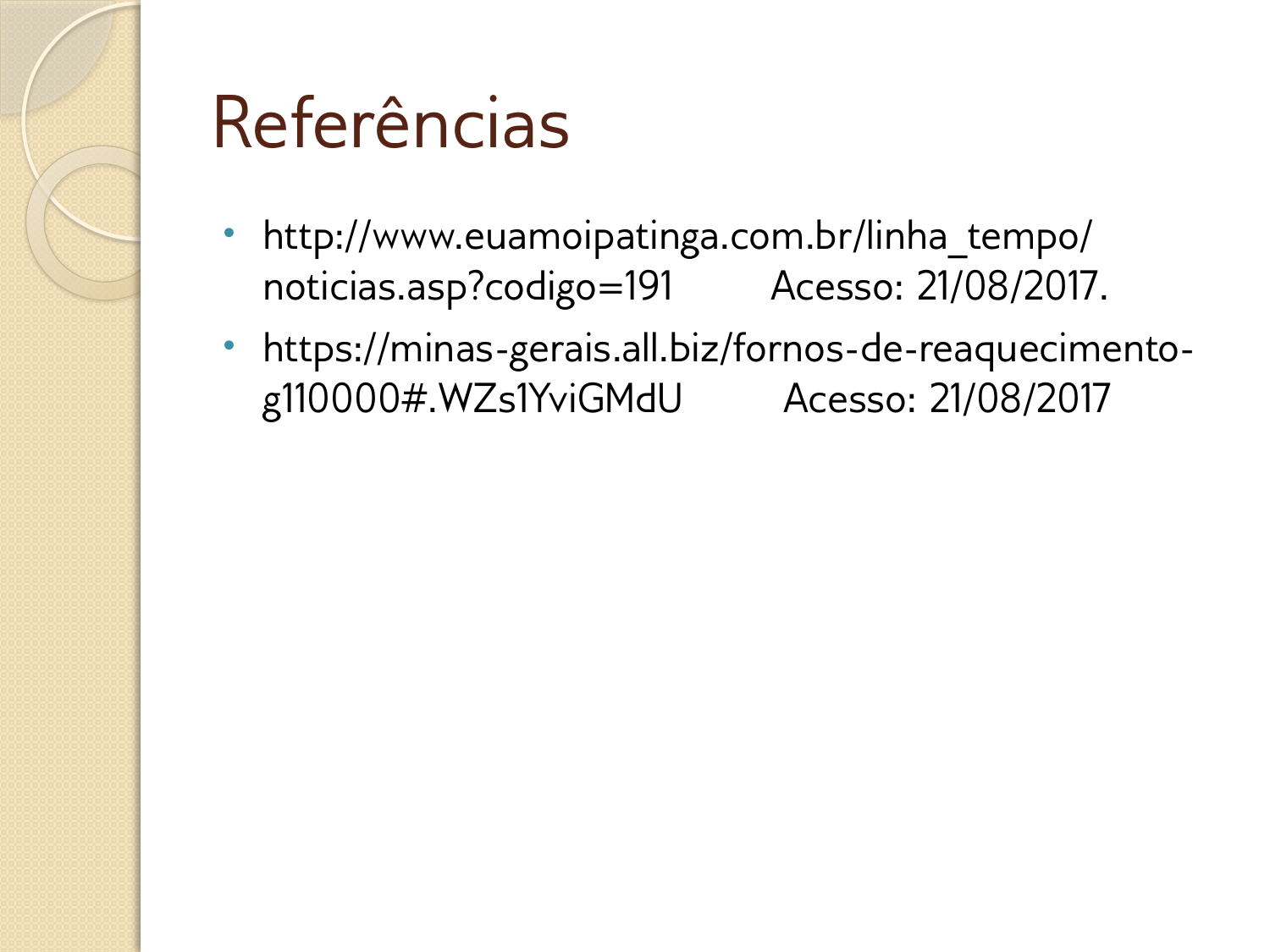

# Referências
http://www.euamoipatinga.com.br/linha_tempo/noticias.asp?codigo=191 	Acesso: 21/08/2017.
https://minas-gerais.all.biz/fornos-de-reaquecimento-g110000#.WZs1YviGMdU	 Acesso: 21/08/2017